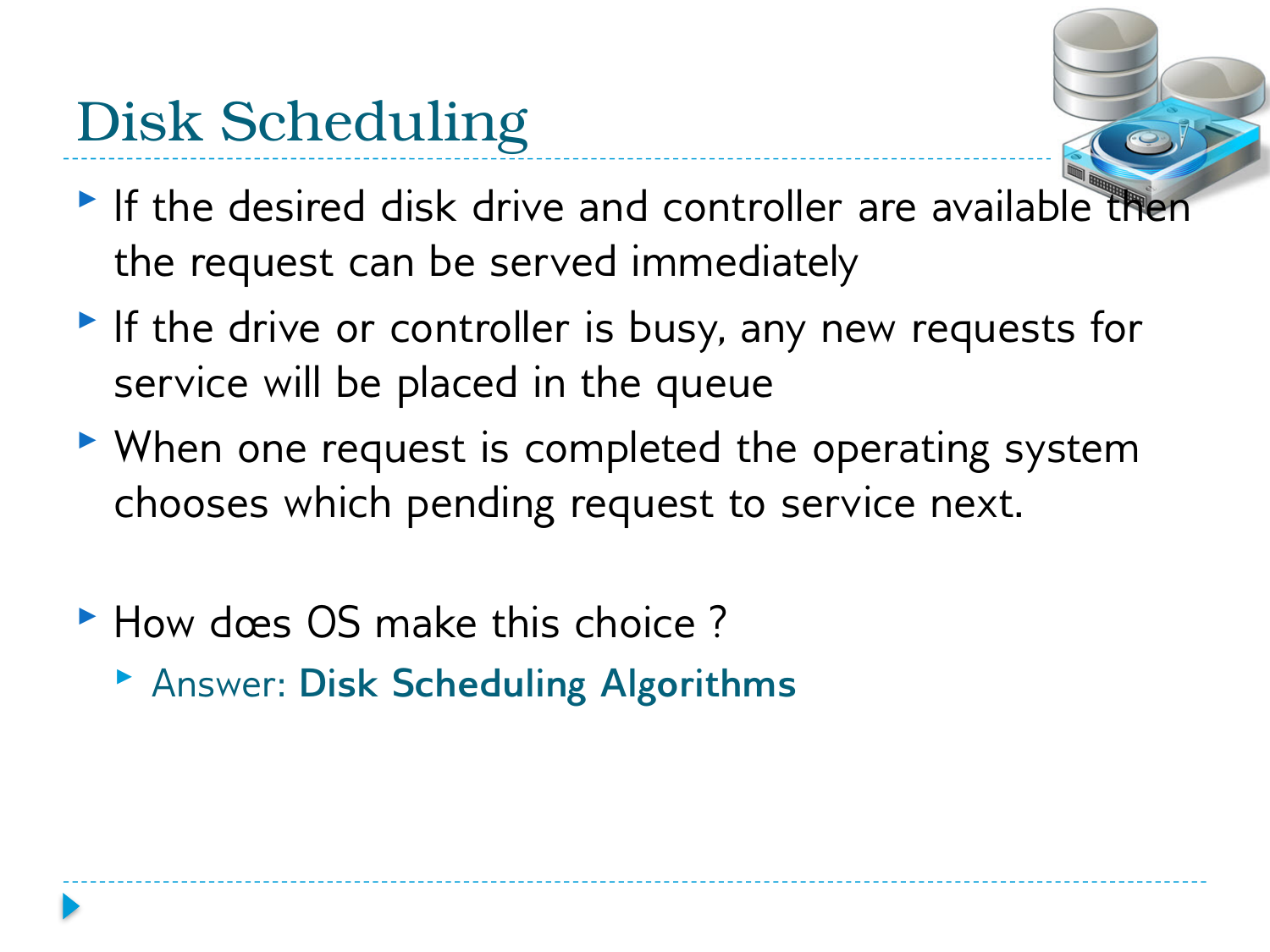

# Disk Scheduling
If the desired disk drive and controller are available then the request can be served immediately
If the drive or controller is busy, any new requests for service will be placed in the queue
When one request is completed the operating system chooses which pending request to service next.
How does OS make this choice ?
Answer: Disk Scheduling Algorithms